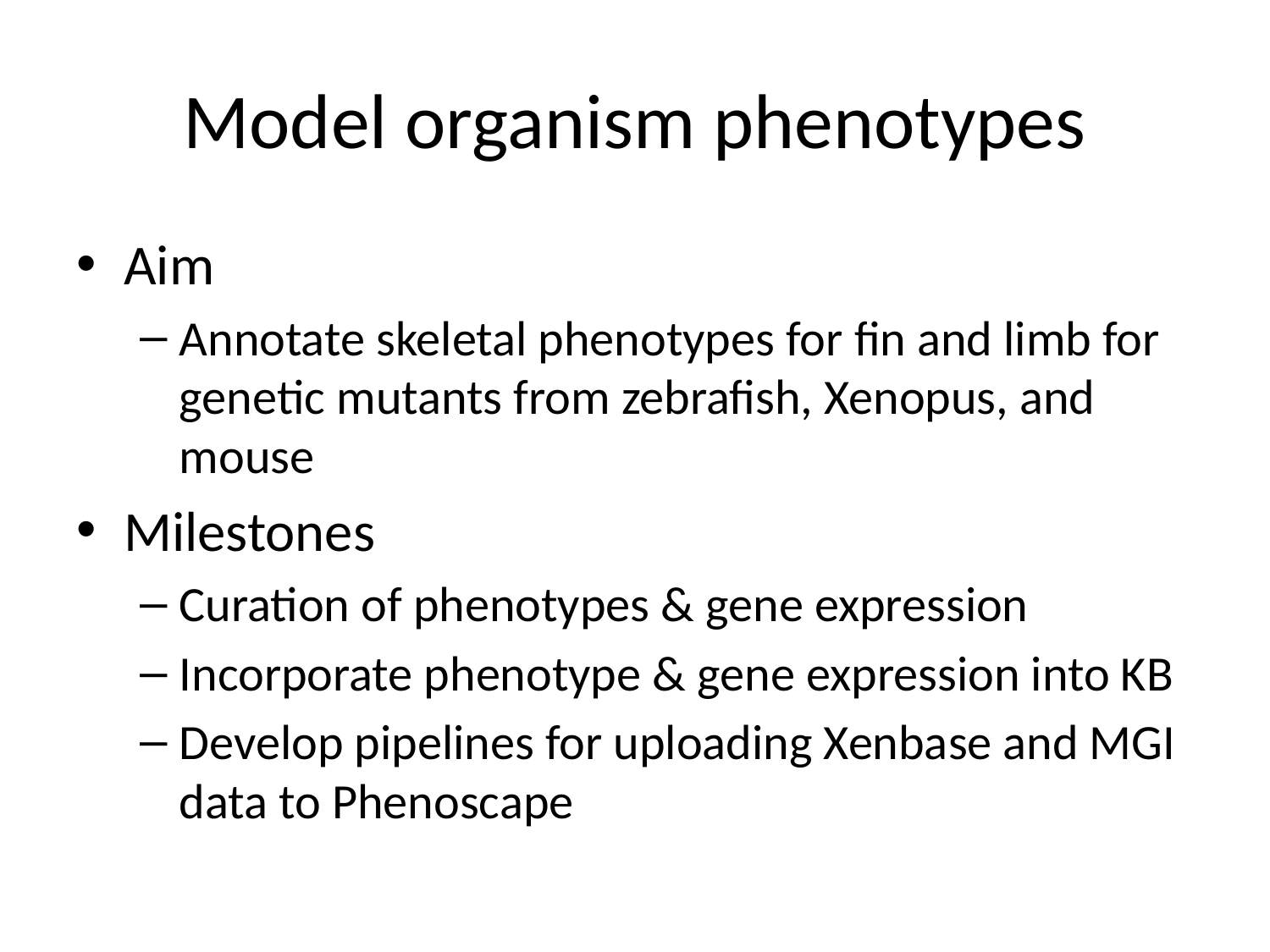

# Model organism phenotypes
Aim
Annotate skeletal phenotypes for fin and limb for genetic mutants from zebrafish, Xenopus, and mouse
Milestones
Curation of phenotypes & gene expression
Incorporate phenotype & gene expression into KB
Develop pipelines for uploading Xenbase and MGI data to Phenoscape